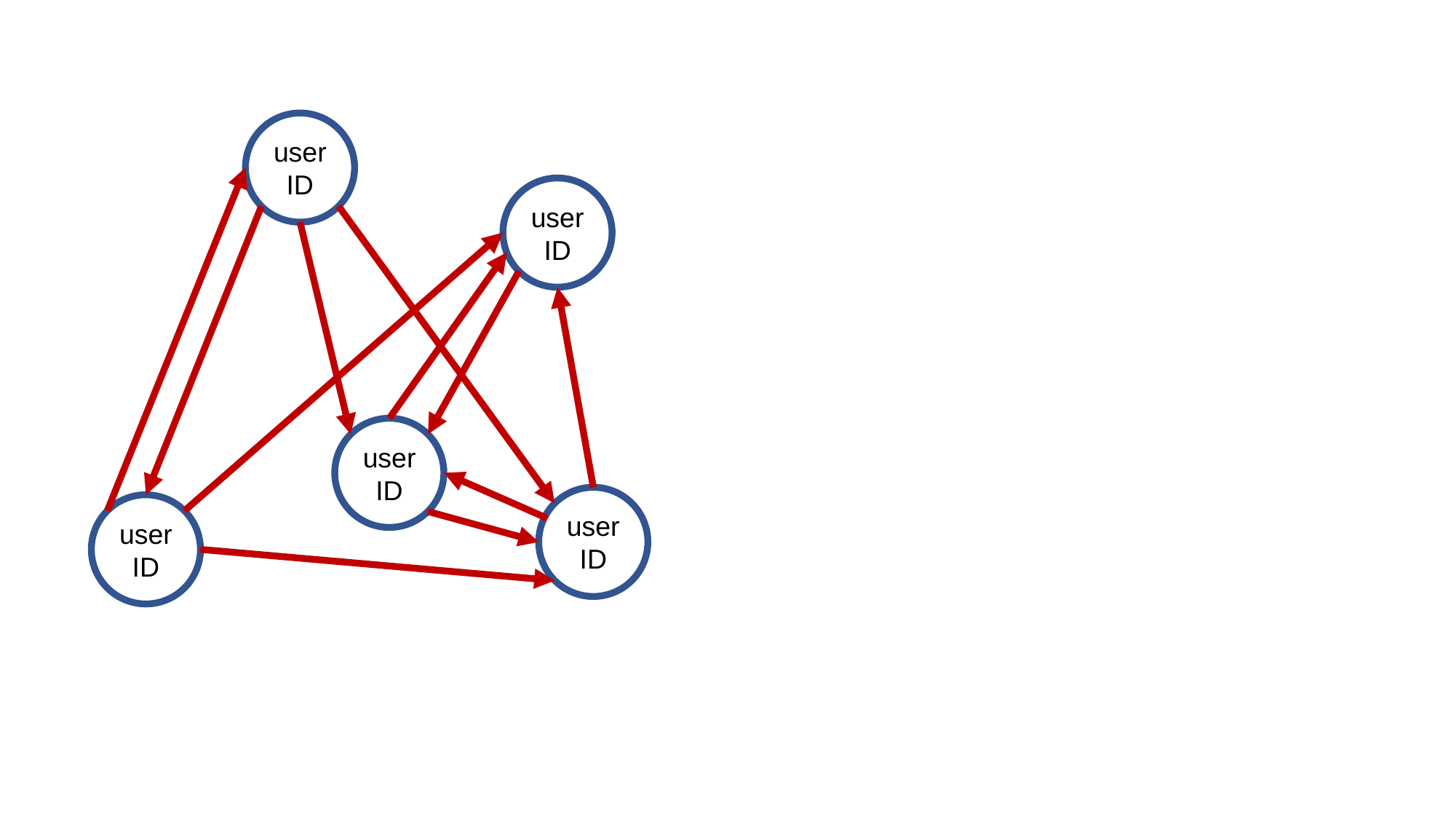

user ID
user ID
user ID
user ID
user ID